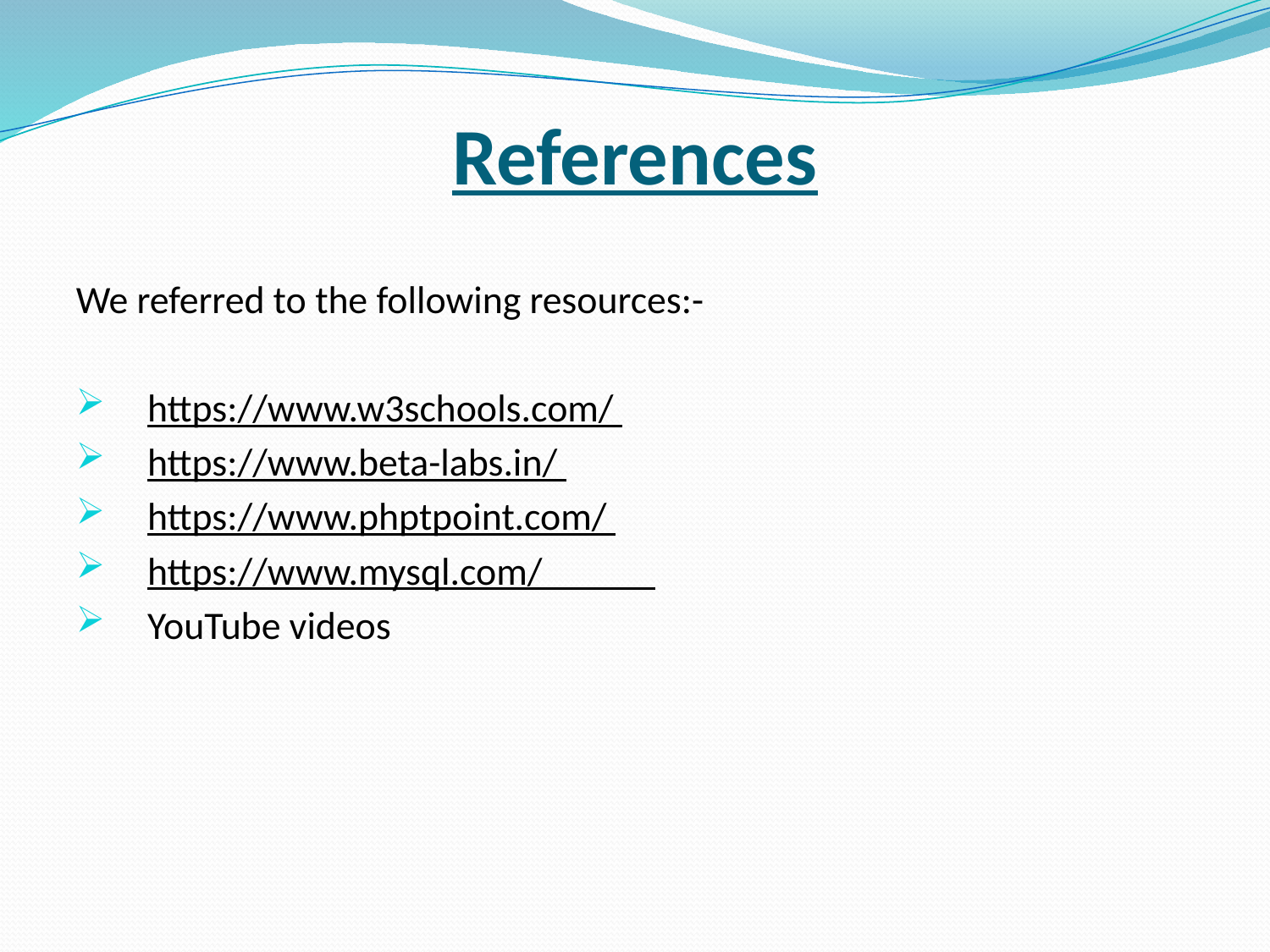

# References
We referred to the following resources:-

https://www.w3schools.com/
https://www.beta-labs.in/
https://www.phptpoint.com/
https://www.mysql.com/
YouTube videos